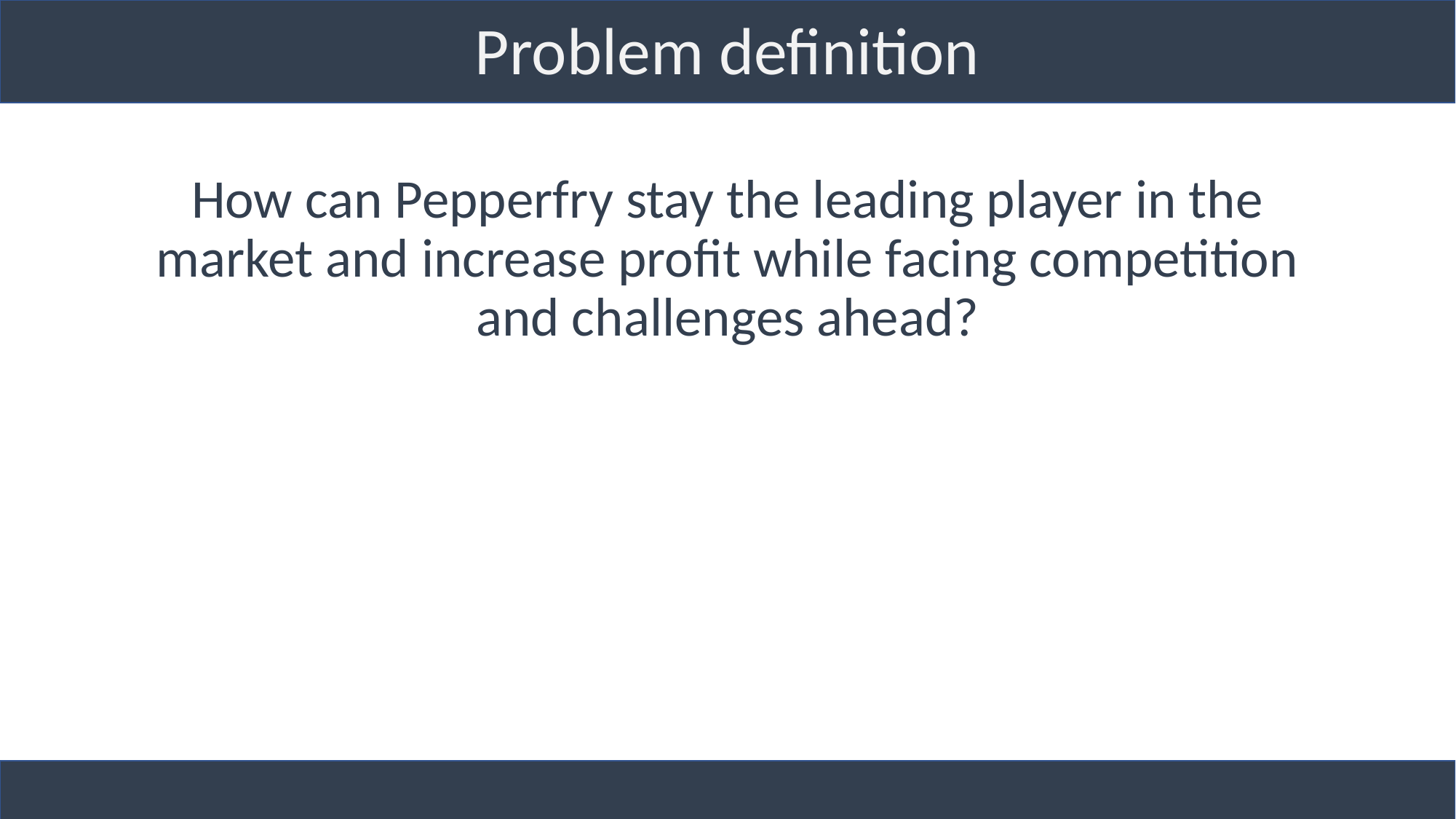

# Problem definition
How can Pepperfry stay the leading player in the market and increase profit while facing competition and challenges ahead?